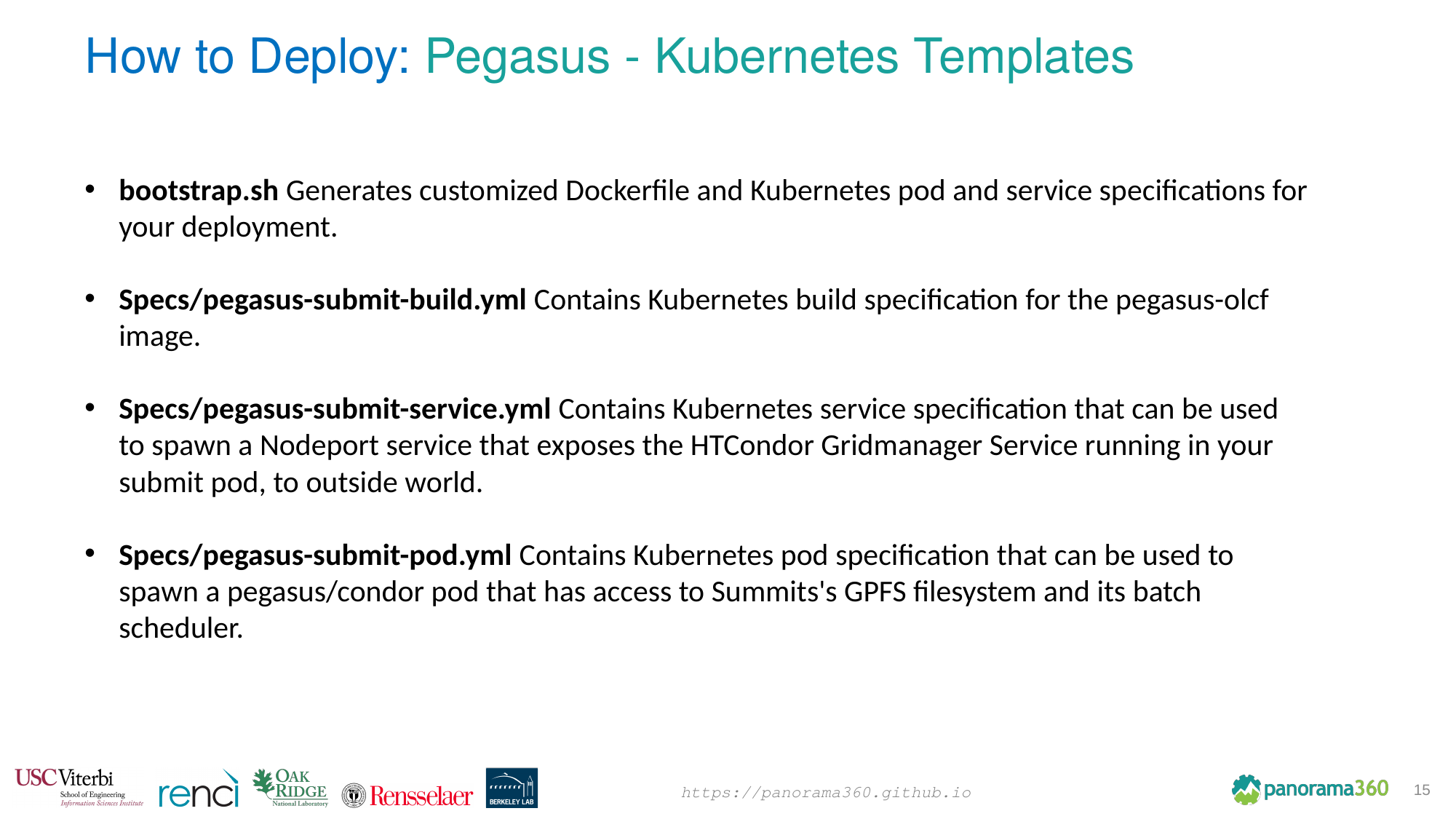

How to Deploy: Pegasus - Kubernetes Templates
bootstrap.sh Generates customized Dockerfile and Kubernetes pod and service specifications for your deployment.

Specs/pegasus-submit-build.yml Contains Kubernetes build specification for the pegasus-olcf image.

Specs/pegasus-submit-service.yml Contains Kubernetes service specification that can be used to spawn a Nodeport service that exposes the HTCondor Gridmanager Service running in your submit pod, to outside world.

Specs/pegasus-submit-pod.yml Contains Kubernetes pod specification that can be used to spawn a pegasus/condor pod that has access to Summits's GPFS filesystem and its batch scheduler.

15